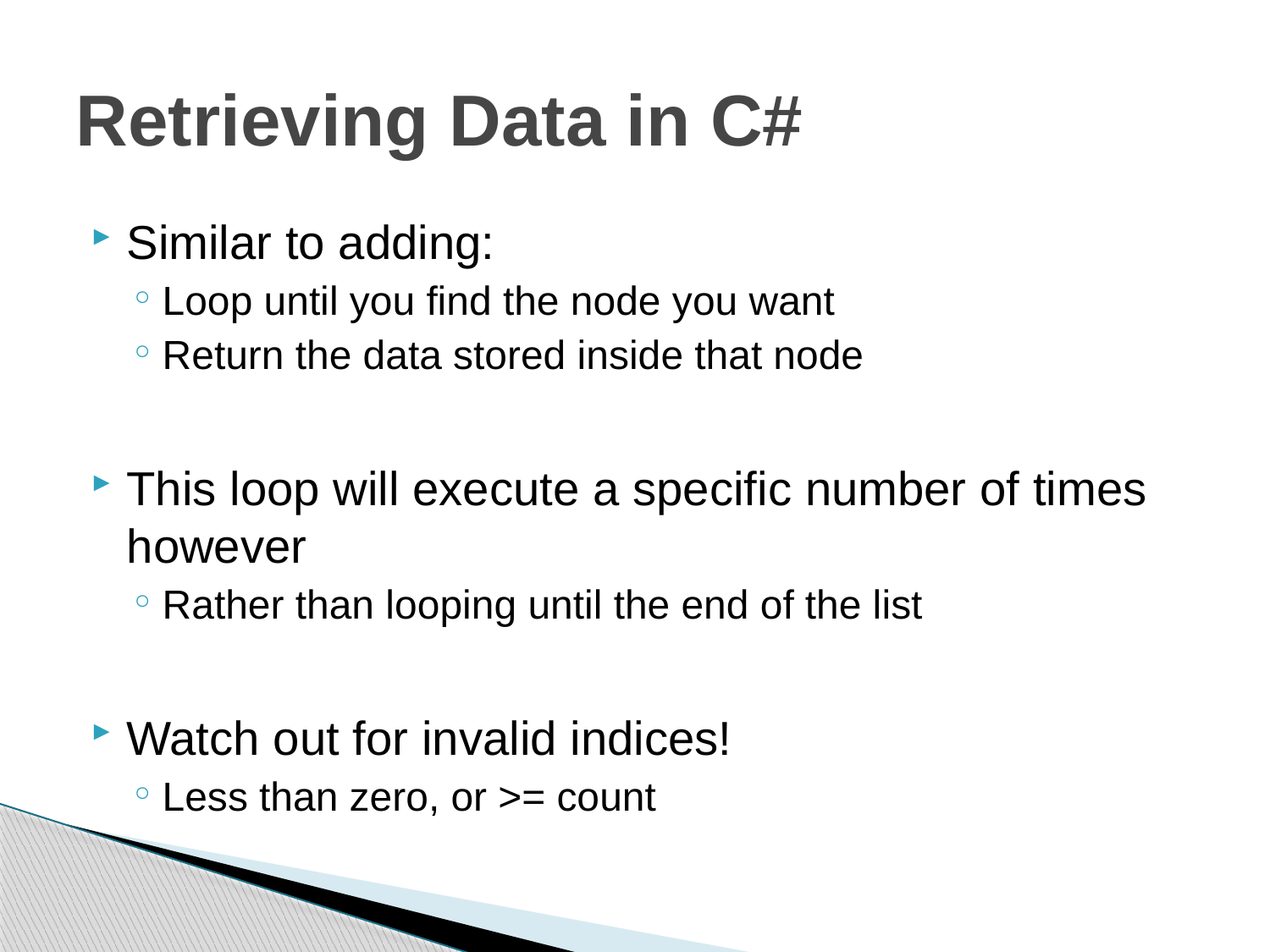

# Retrieving Data in C#
Similar to adding:
Loop until you find the node you want
Return the data stored inside that node

This loop will execute a specific number of times however
Rather than looping until the end of the list

Watch out for invalid indices!
Less than zero, or >= count